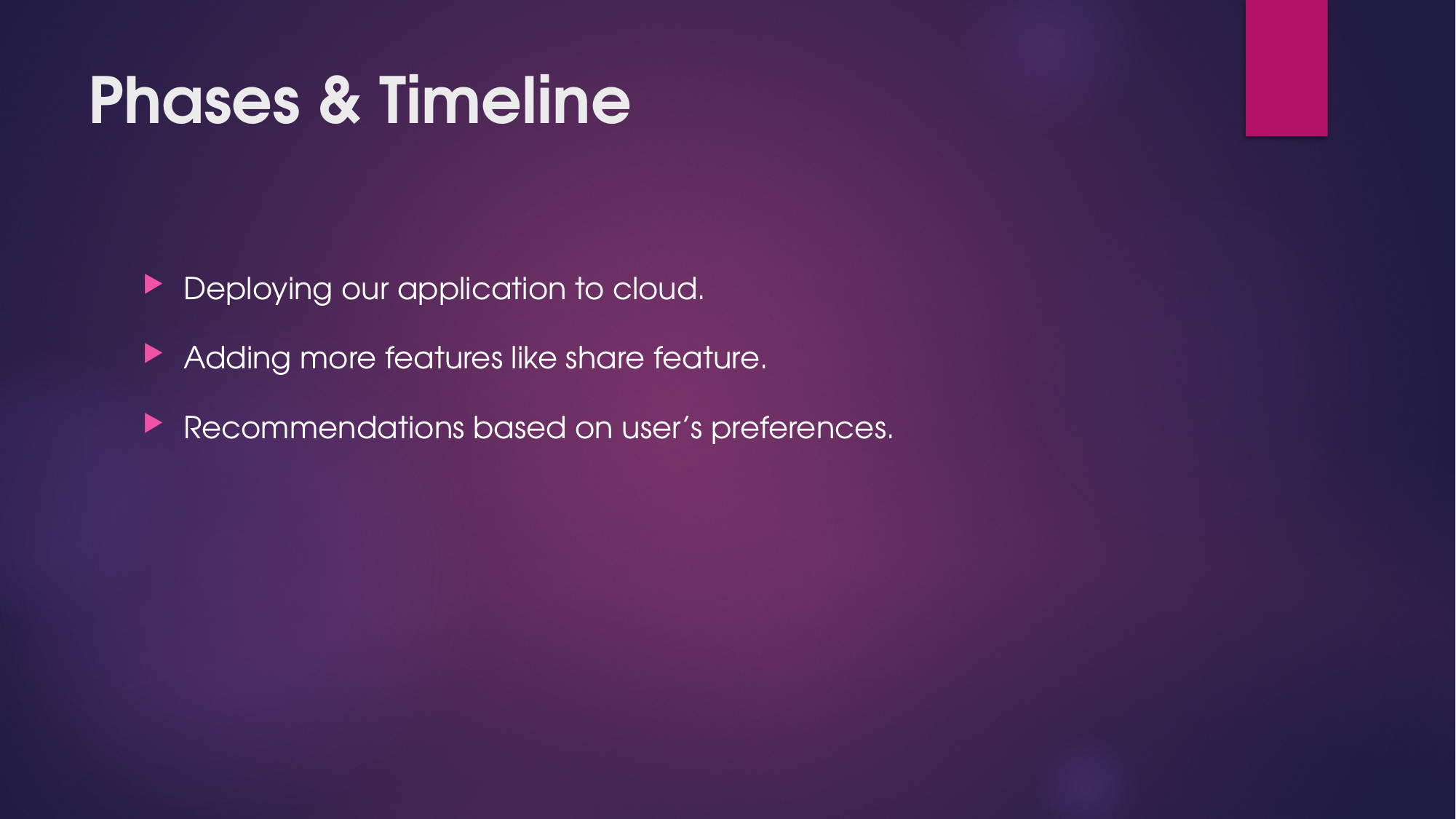

# Phases & Timeline
Deploying our application to cloud.
Adding more features like share feature.
Recommendations based on user’s preferences.